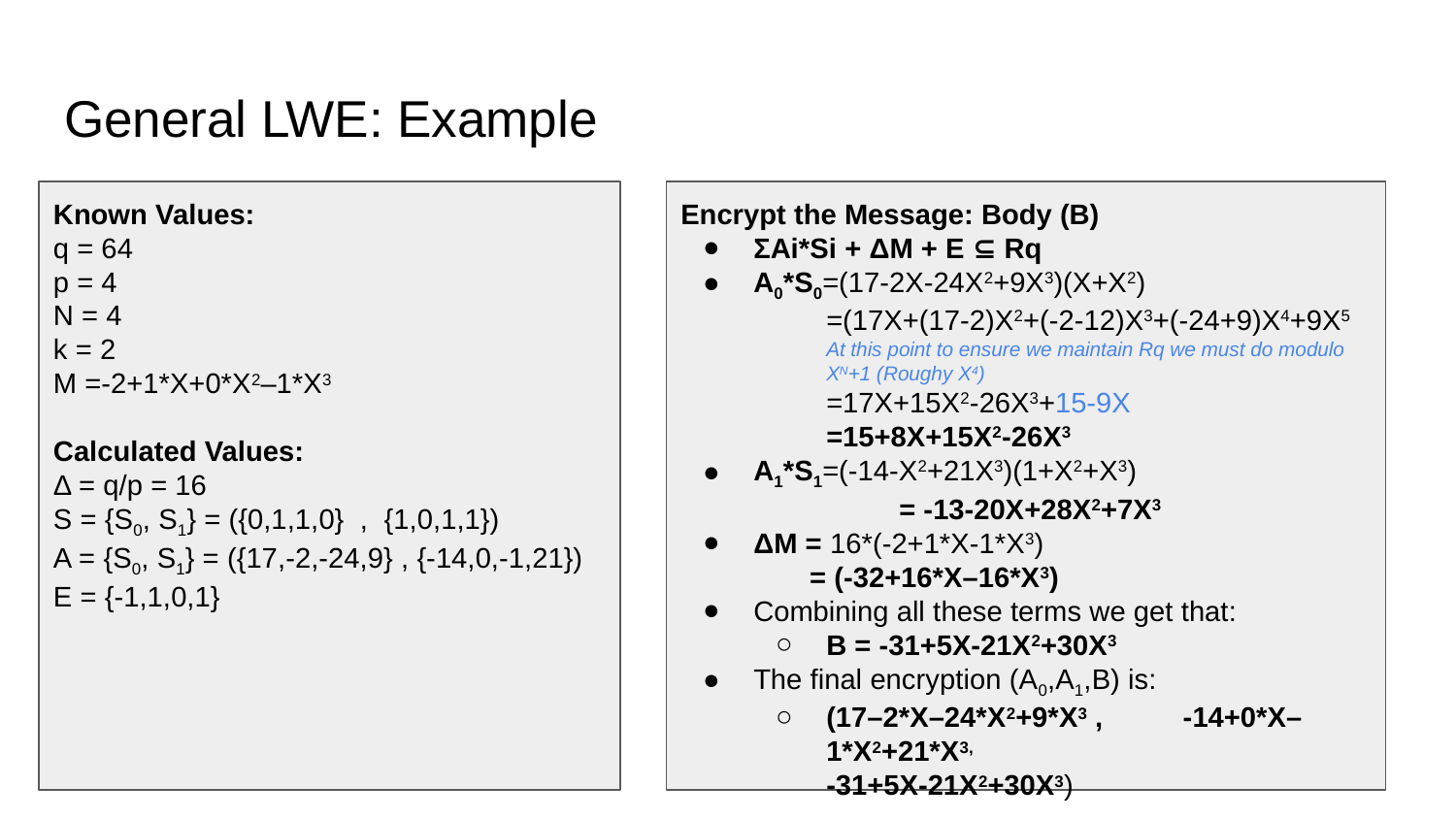

# General LWE: Example
Known Values:
q = 64
p = 4
N = 4
k = 2​
M =-2+1*X+0*X2–1*X3​

Calculated Values:
Δ = q/p = 16​
S = {S0, S1} = ({0,1,1,0}  ,  {1,0,1,1})
A = {S0, S1} = ({17,-2,-24,9} , {-14,0,-1,21})
E = {-1,1,0,1}

Encrypt the Message: Body (B)
ΣAi*Si + ΔM + E ⊆ Rq
A0*S0=(17-2X-24X2+9X3)(X+X2)
=(17X+(17-2)X2+(-2-12)X3+(-24+9)X4+9X5
At this point to ensure we maintain Rq we must do modulo XN+1 (Roughy X4)
=17X+15X2-26X3+15-9X
=15+8X+15X2-26X3
A1*S1=(-14-X2+21X3)(1+X2+X3)
	= -13-20X+28X2+7X3
ΔM = 16*(-2+1*X-1*X3​)
       = (-32+16*X–16*X3​)
Combining all these terms we get that:
B = -31+5X-21X2+30X3
The final encryption (A0,A1,B) is:
(17–2*X–24*X2+9*X3 ,          -14+0*X–1*X2+21*X3,
-31+5X-21X2+30X3)